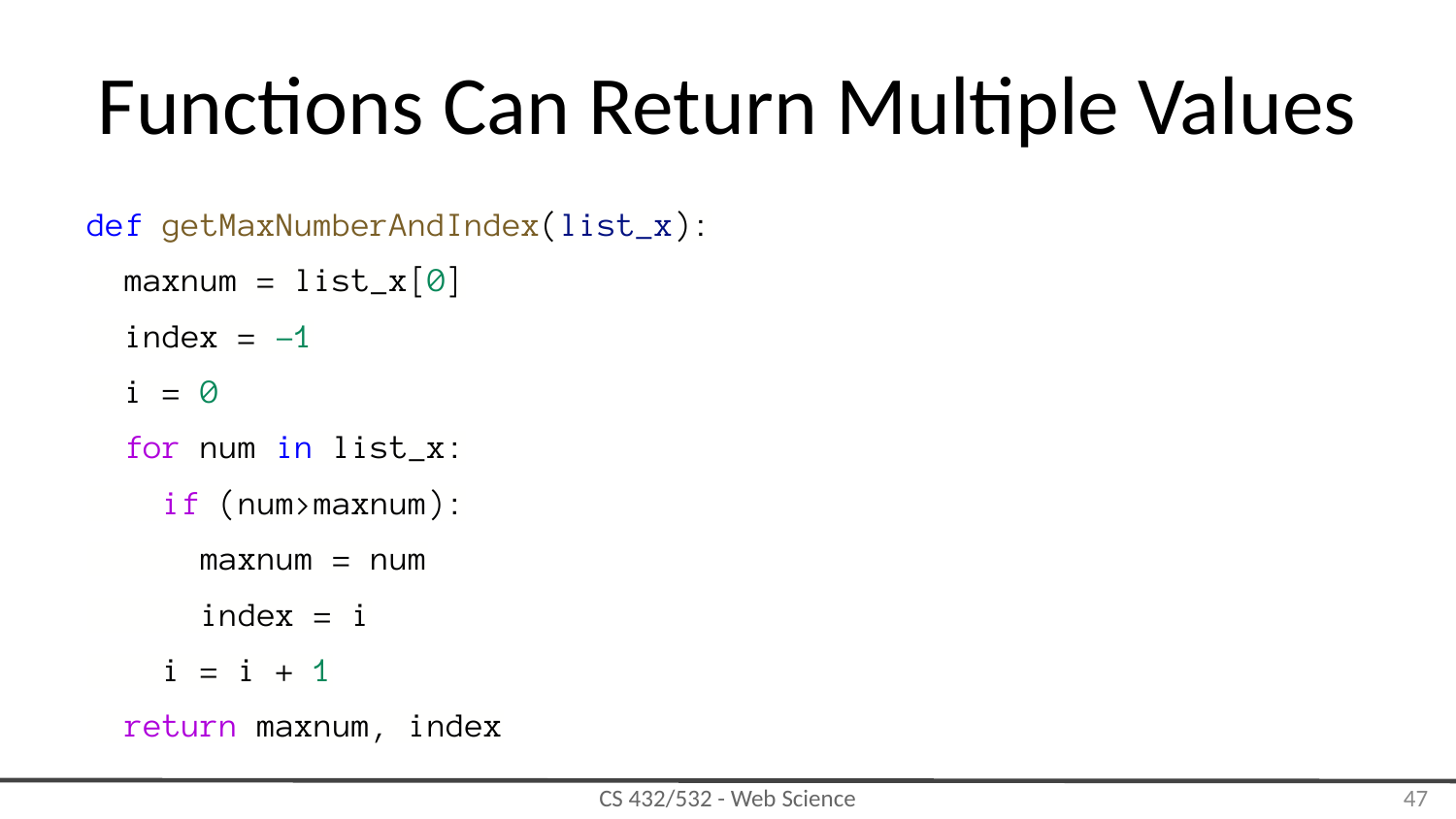

# Functions Can Return Multiple Values
def getMaxNumberAndIndex(list_x):
  maxnum = list_x[0]
  index = -1
  i = 0
  for num in list_x:
    if (num>maxnum):
      maxnum = num
      index = i
    i = i + 1
  return maxnum, index

47